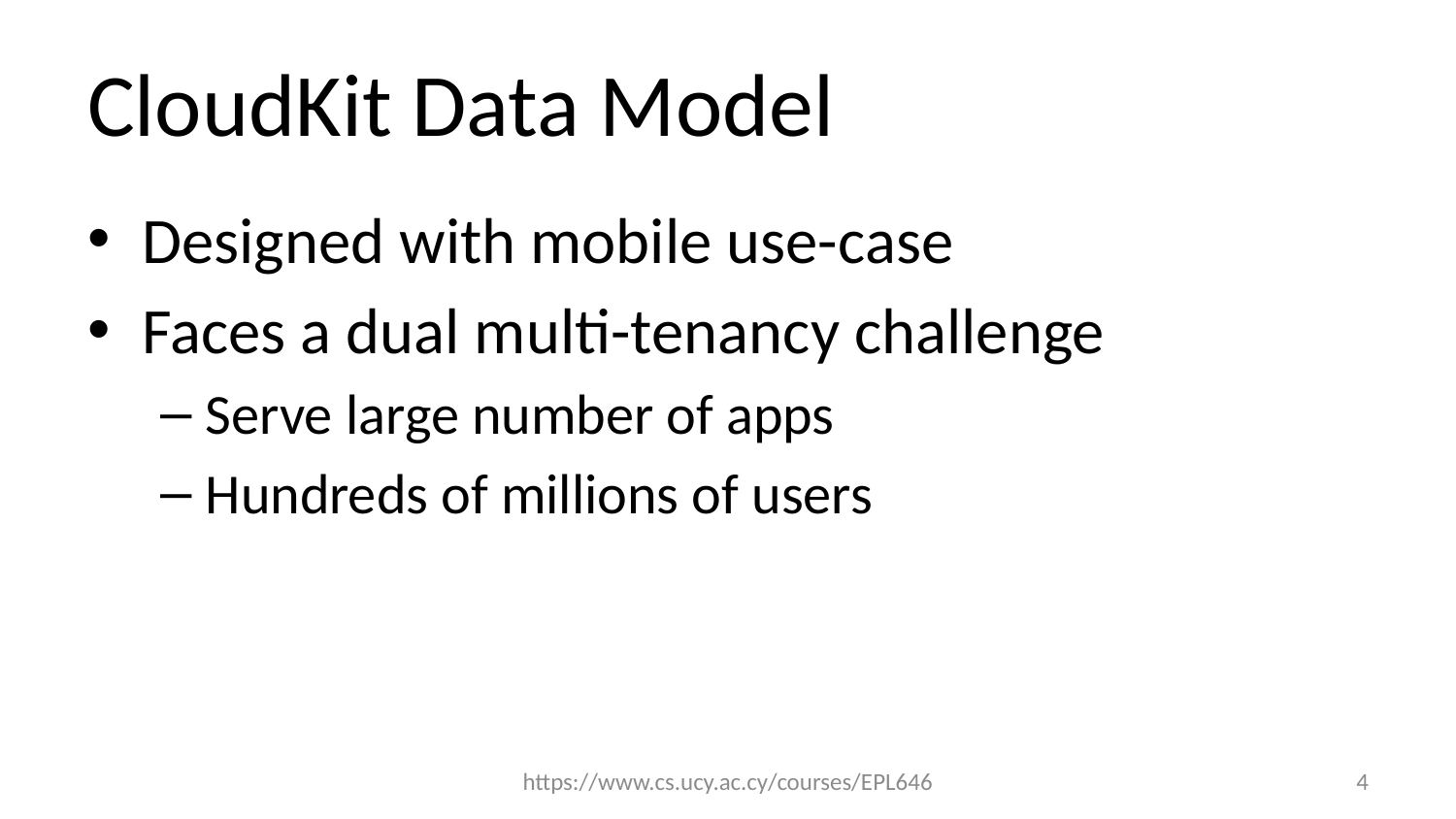

# CloudKit Data Model
Designed with mobile use-case
Faces a dual multi-tenancy challenge
Serve large number of apps
Hundreds of millions of users
https://www.cs.ucy.ac.cy/courses/EPL646
4